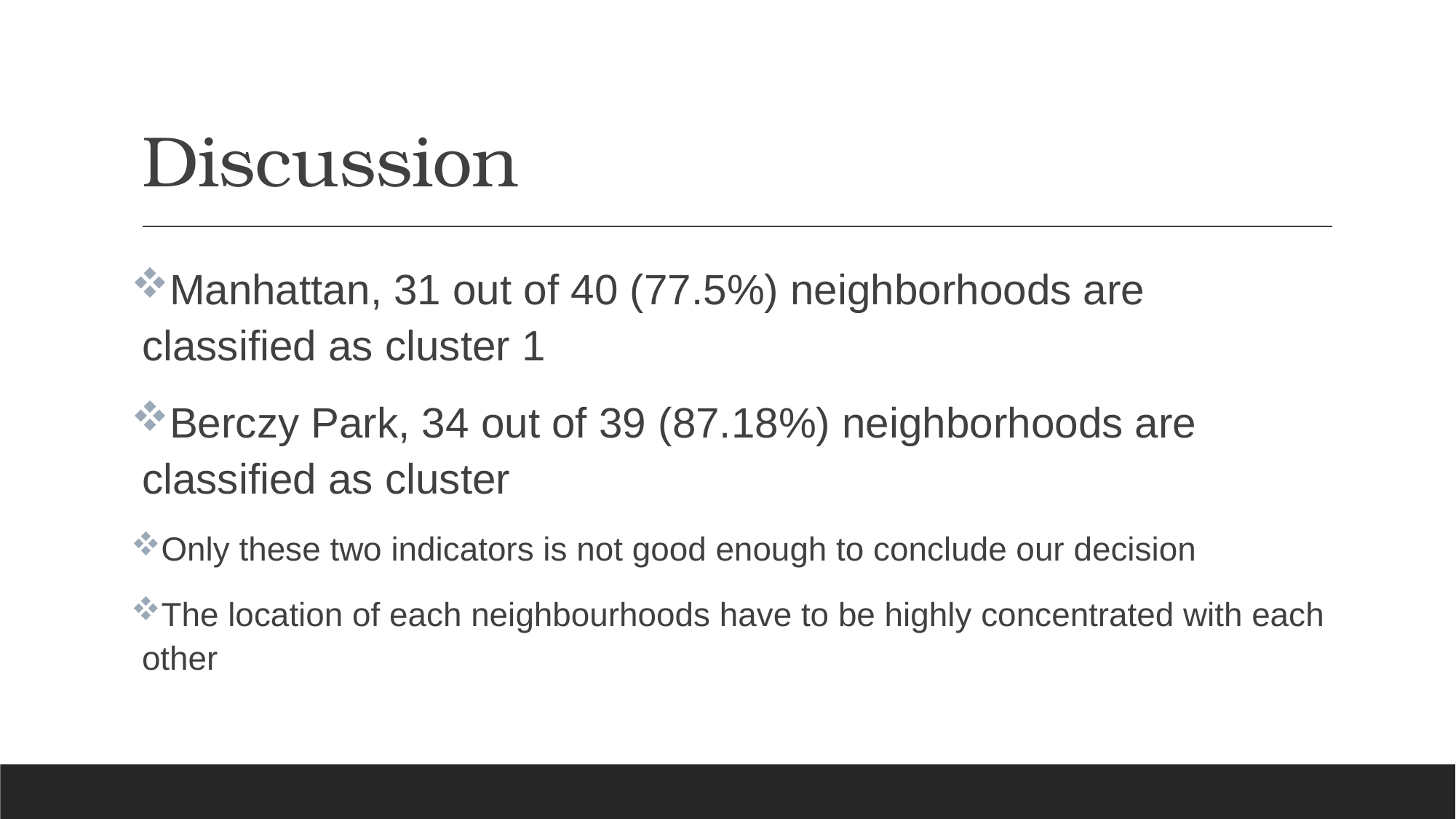

# Discussion
Manhattan, 31 out of 40 (77.5%) neighborhoods are classified as cluster 1
Berczy Park, 34 out of 39 (87.18%) neighborhoods are classified as cluster
Only these two indicators is not good enough to conclude our decision
The location of each neighbourhoods have to be highly concentrated with each other